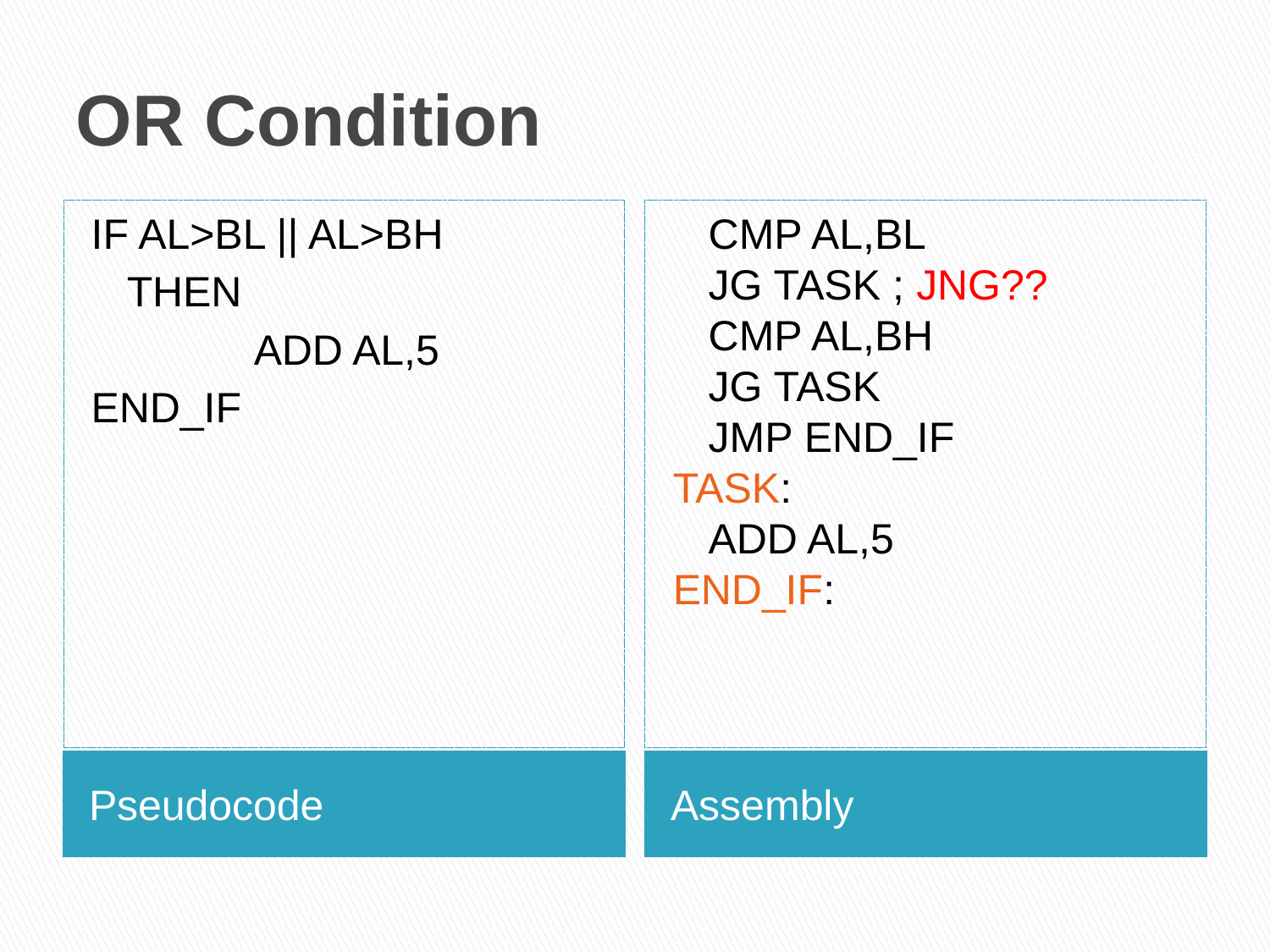

# OR Condition
IF AL>BL || AL>BH
	THEN
		ADD AL,5
END_IF
	CMP AL,BL
	JG TASK ; JNG??
	CMP AL,BH
	JG TASK
	JMP END_IF
TASK:
	ADD AL,5
END_IF:

Pseudocode
Assembly